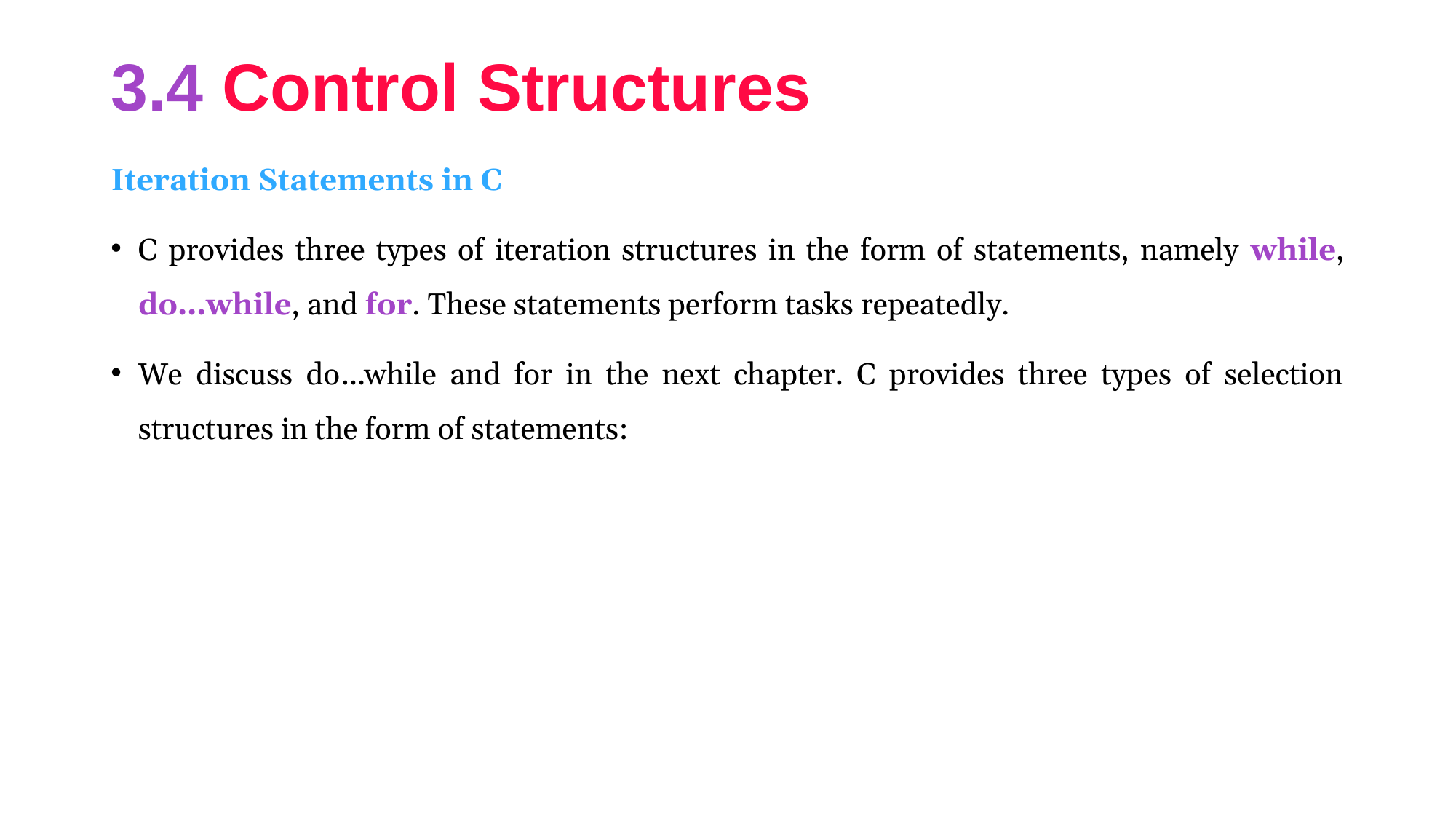

# 3.4 Control Structures
Iteration Statements in C
C provides three types of iteration structures in the form of statements, namely while, do…while, and for. These statements perform tasks repeatedly.
We discuss do…while and for in the next chapter. C provides three types of selection structures in the form of statements: